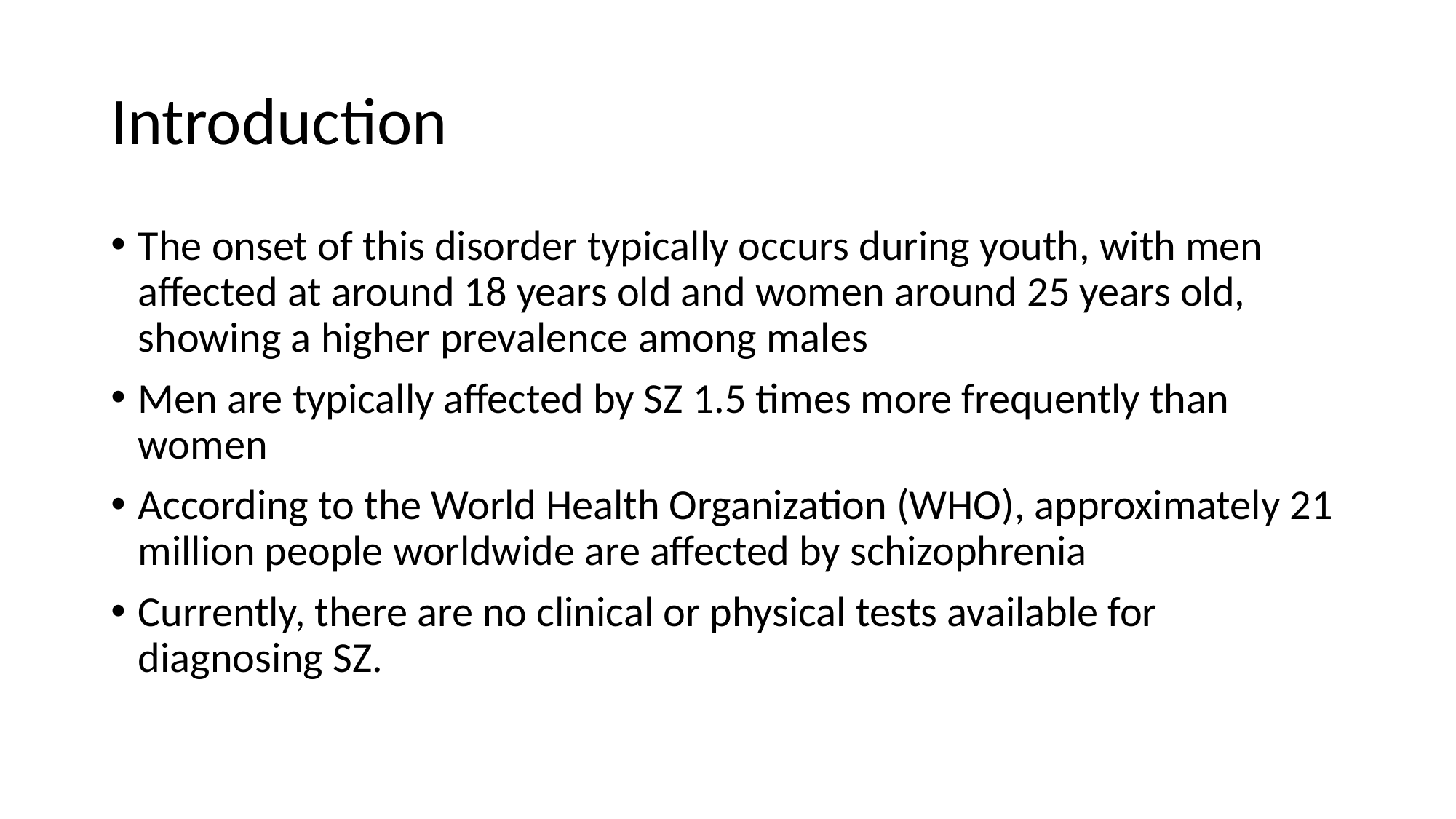

# Introduction
The onset of this disorder typically occurs during youth, with men affected at around 18 years old and women around 25 years old, showing a higher prevalence among males
Men are typically affected by SZ 1.5 times more frequently than women
According to the World Health Organization (WHO), approximately 21 million people worldwide are affected by schizophrenia
Currently, there are no clinical or physical tests available for diagnosing SZ.